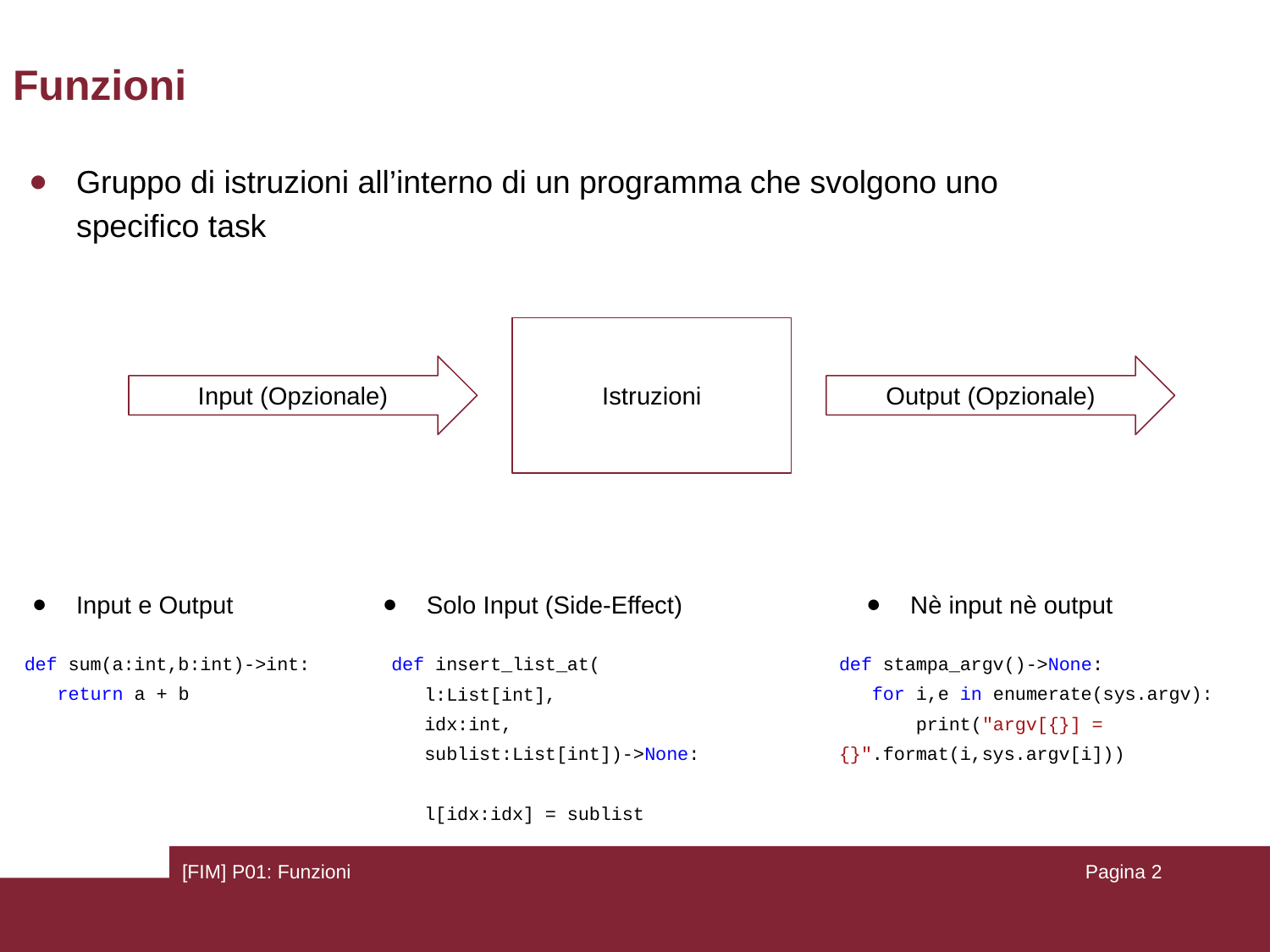

# Funzioni
Gruppo di istruzioni all’interno di un programma che svolgono uno specifico task
Istruzioni
Input (Opzionale)
Output (Opzionale)

Input e Output
Solo Input (Side-Effect)
Nè input nè output
def sum(a:int,b:int)->int:
   return a + b
def insert_list_at(
   l:List[int],
   idx:int,
   sublist:List[int])->None:

   l[idx:idx] = sublist

def stampa_argv()->None:
   for i,e in enumerate(sys.argv):
       print("argv[{}] = {}".format(i,sys.argv[i]))
[FIM] P01: Funzioni
Pagina 2